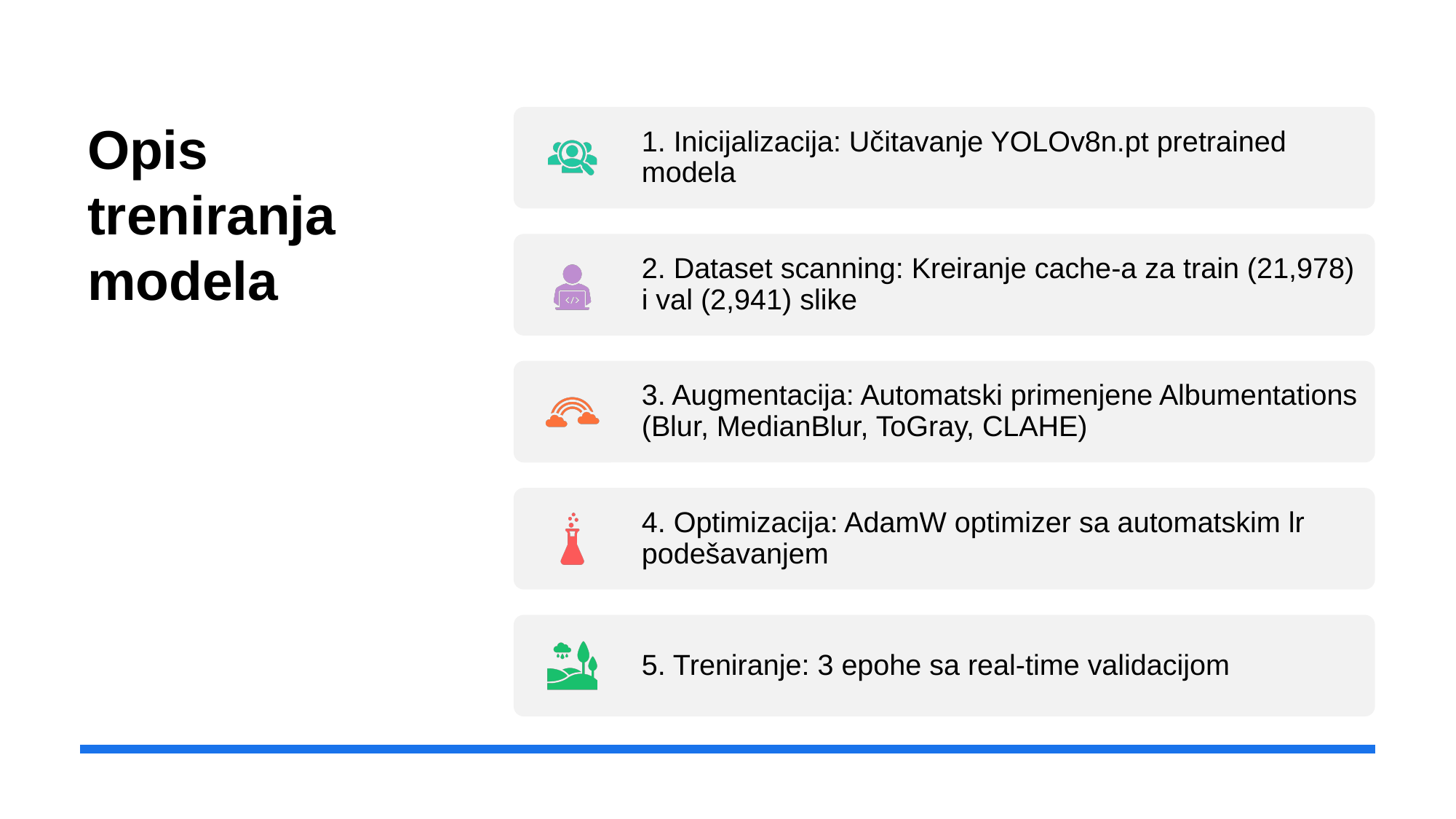

1. Inicijalizacija: Učitavanje YOLOv8n.pt pretrained modela

2. Dataset scanning: Kreiranje cache-a za train (21,978) i val (2,941) slike

3. Augmentacija: Automatski primenjene Albumentations (Blur, MedianBlur, ToGray, CLAHE)

4. Optimizacija: AdamW optimizer sa automatskim lr podešavanjem

5. Treniranje: 3 epohe sa real-time validacijom

# Opis treniranja modela